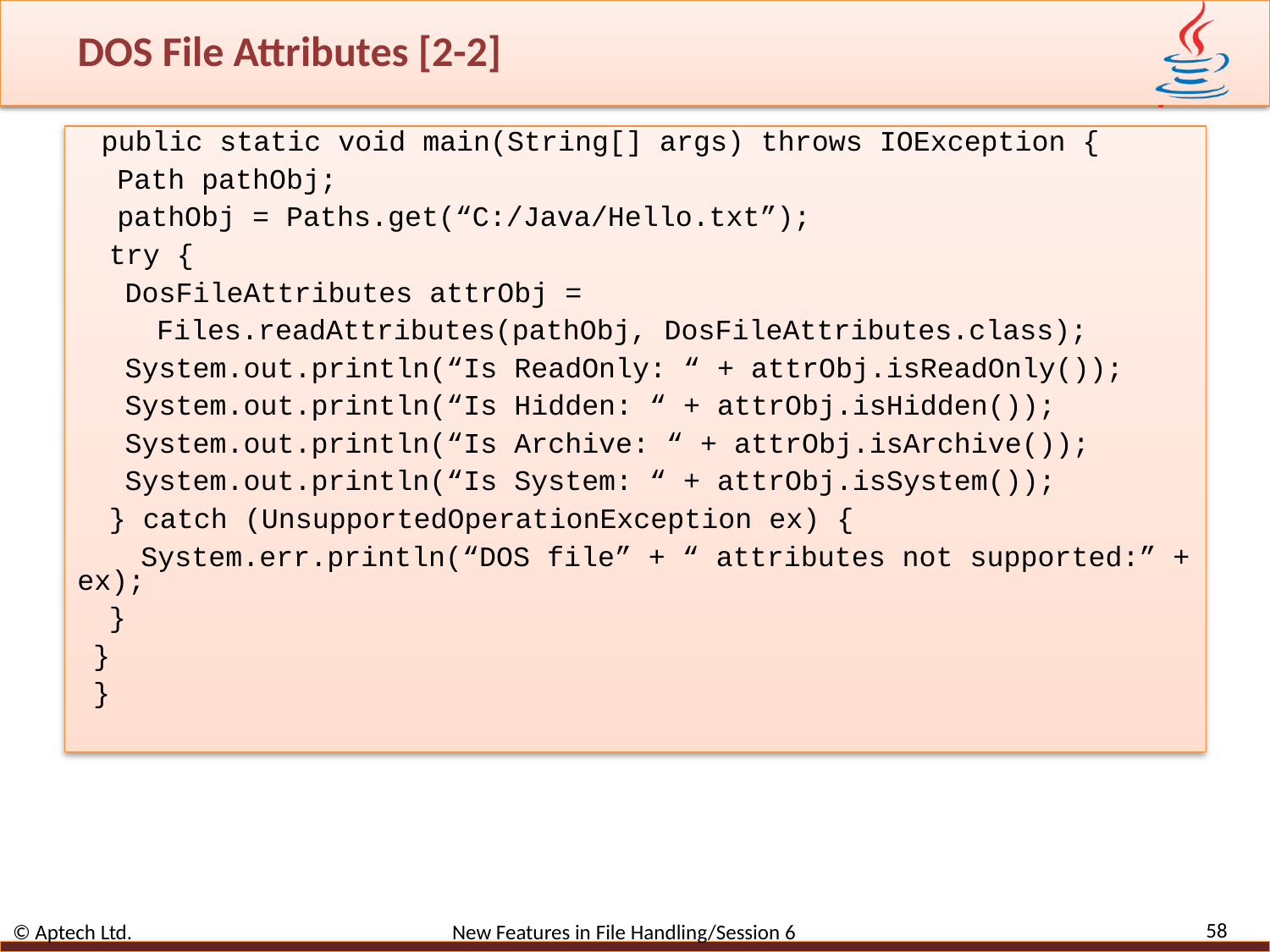

# DOS File Attributes [2-2]
public static void main(String[] args) throws IOException {
Path pathObj;
pathObj = Paths.get(“C:/Java/Hello.txt”);
try {
DosFileAttributes attrObj =
Files.readAttributes(pathObj, DosFileAttributes.class);
System.out.println(“Is ReadOnly: “ + attrObj.isReadOnly());
System.out.println(“Is Hidden: “ + attrObj.isHidden());
System.out.println(“Is Archive: “ + attrObj.isArchive());
System.out.println(“Is System: “ + attrObj.isSystem());
} catch (UnsupportedOperationException ex) {
System.err.println(“DOS file” + “ attributes not supported:” + ex);
}
}
}

58
© Aptech Ltd.                                                                  New Features in File Handling/Session 6